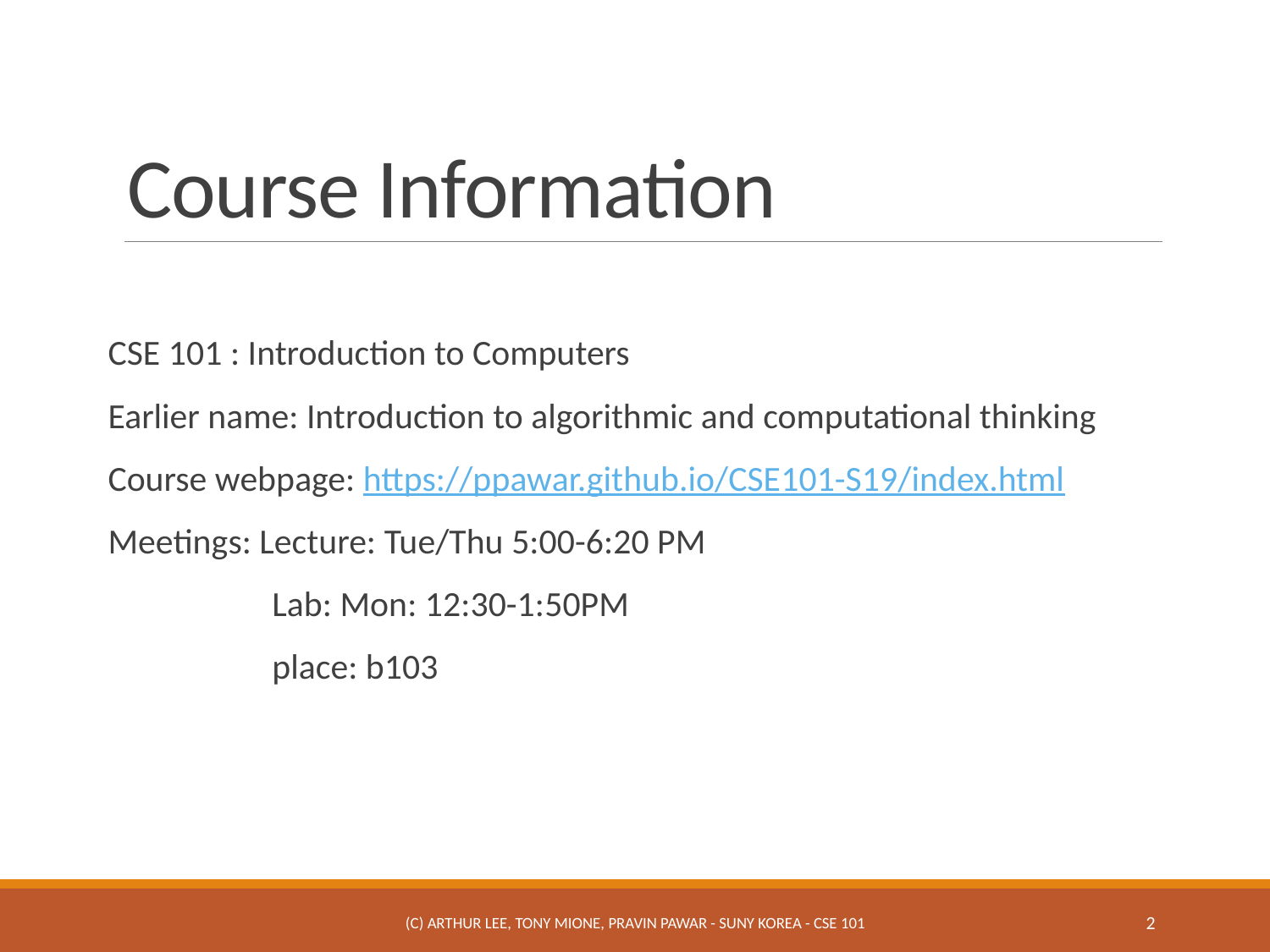

# Course Information
CSE 101 : Introduction to Computers
Earlier name: Introduction to algorithmic and computational thinking
Course webpage: https://ppawar.github.io/CSE101-S19/index.html
Meetings: Lecture: Tue/Thu 5:00-6:20 PM
                      Lab: Mon: 12:30-1:50PM
                      place: b103

(c) Arthur Lee, Tony Mione, Pravin Pawar - SUNY Korea - CSE 101
2